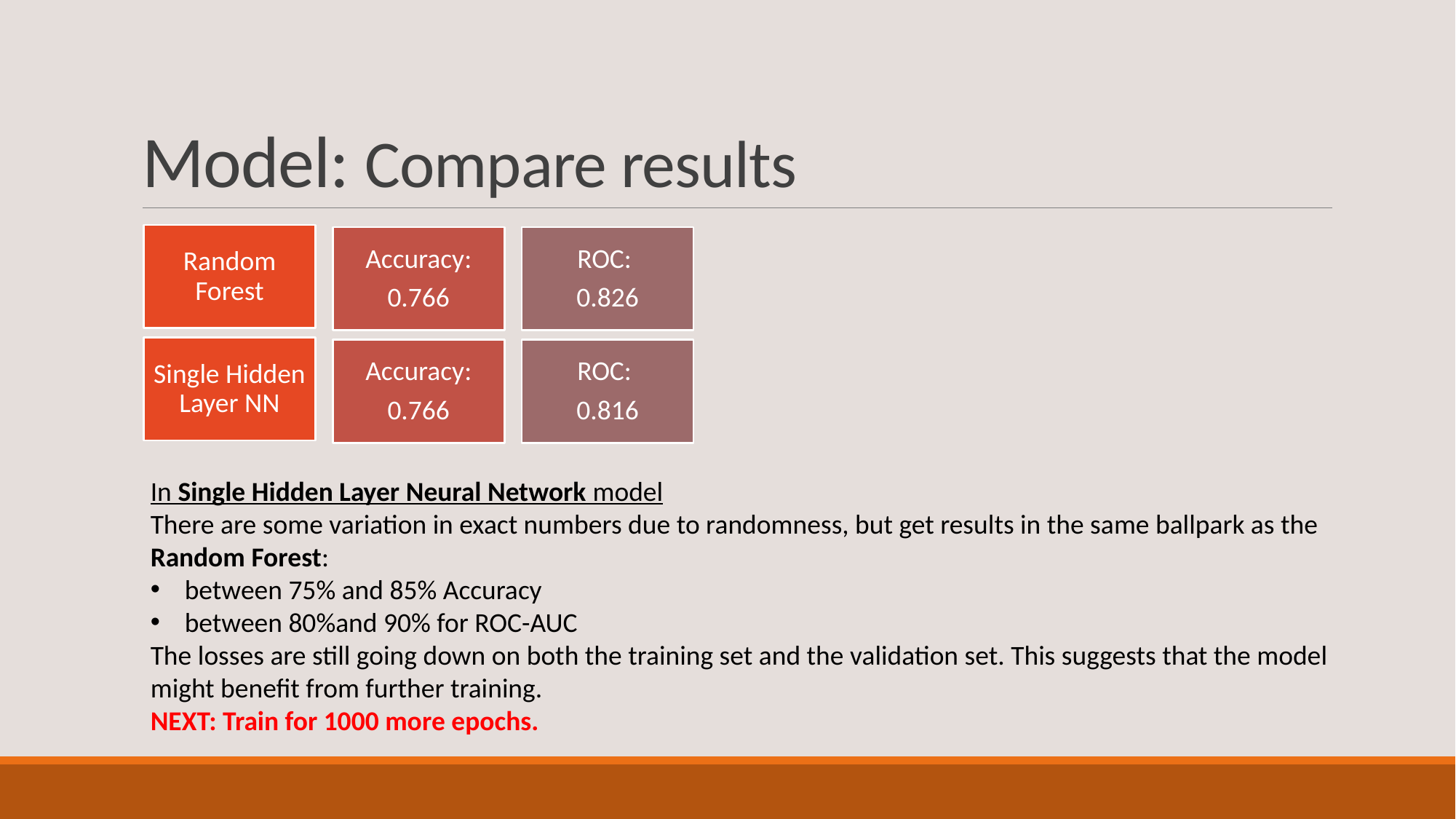

# Model: Compare results
Random Forest
Accuracy:
0.766
ROC:
0.826
Single Hidden Layer NN
Accuracy:
0.766
ROC:
0.816
In Single Hidden Layer Neural Network model
There are some variation in exact numbers due to randomness, but get results in the same ballpark as the Random Forest:
between 75% and 85% Accuracy
between 80%and 90% for ROC-AUC
The losses are still going down on both the training set and the validation set. This suggests that the model might benefit from further training.
NEXT: Train for 1000 more epochs.